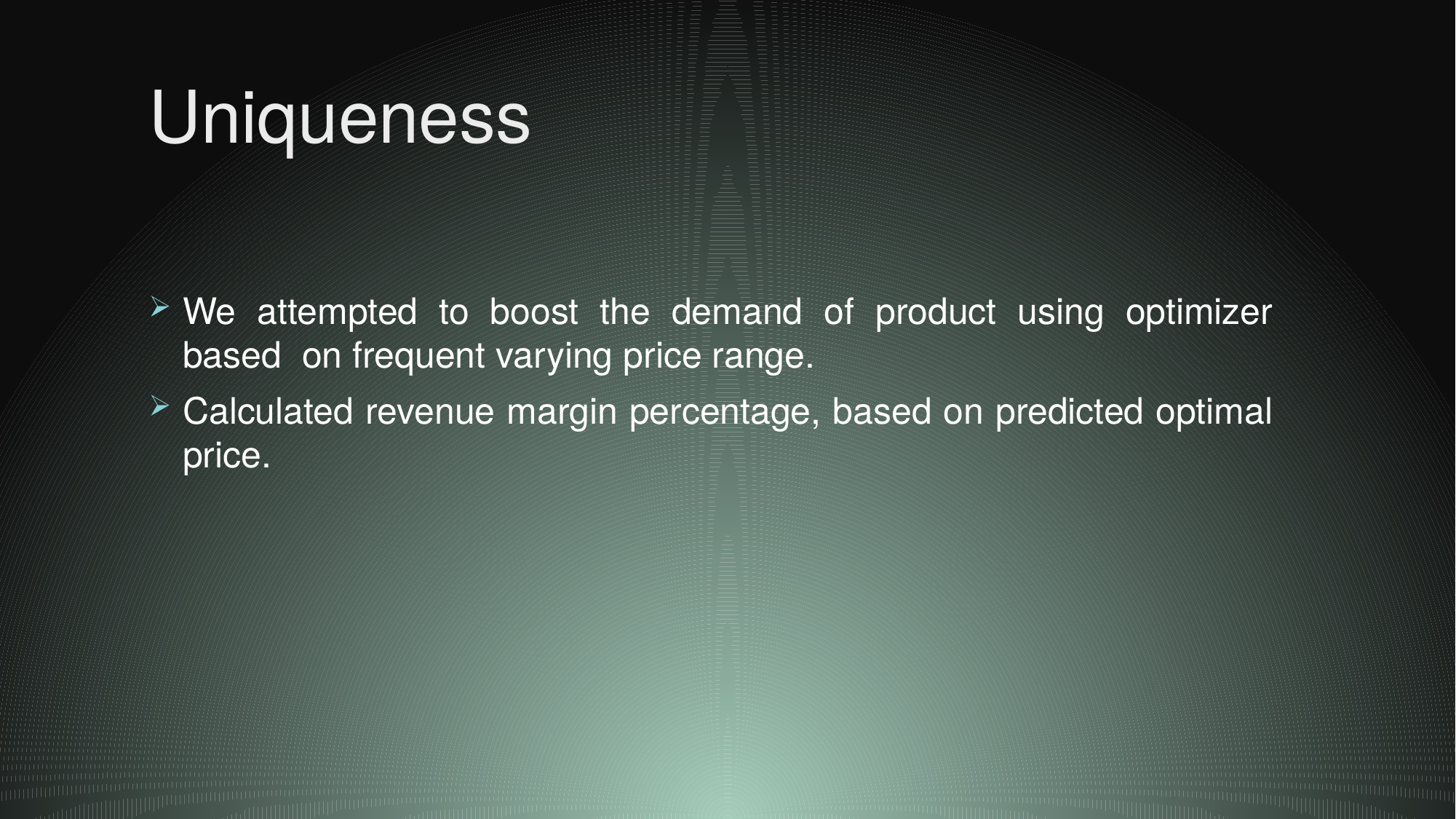

# Uniqueness

We attempted to boost the demand of product using optimizer based  on frequent varying price range.
Calculated revenue margin percentage, based on predicted optimal price.